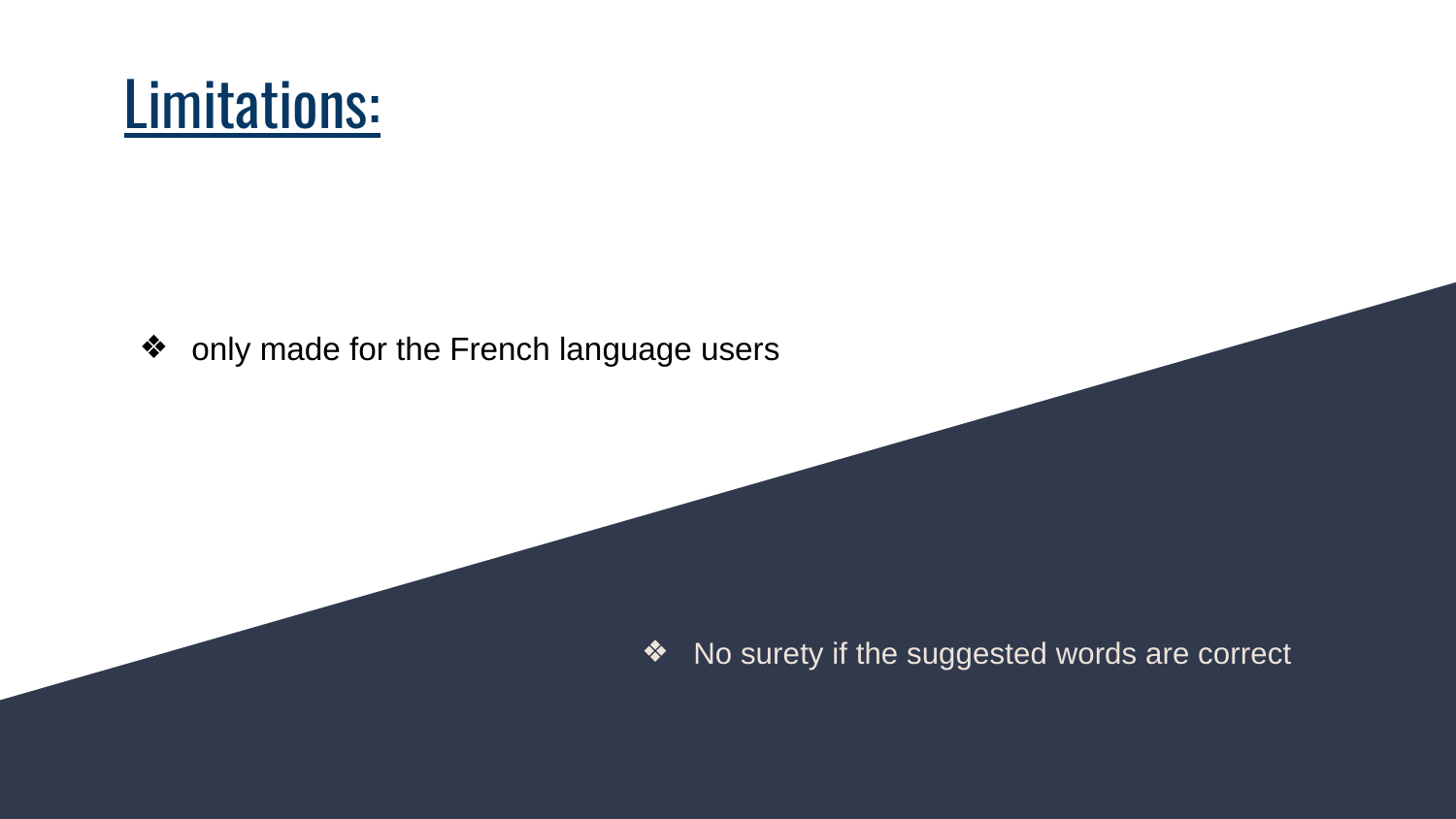

Limitations:
only made for the French language users
No surety if the suggested words are correct